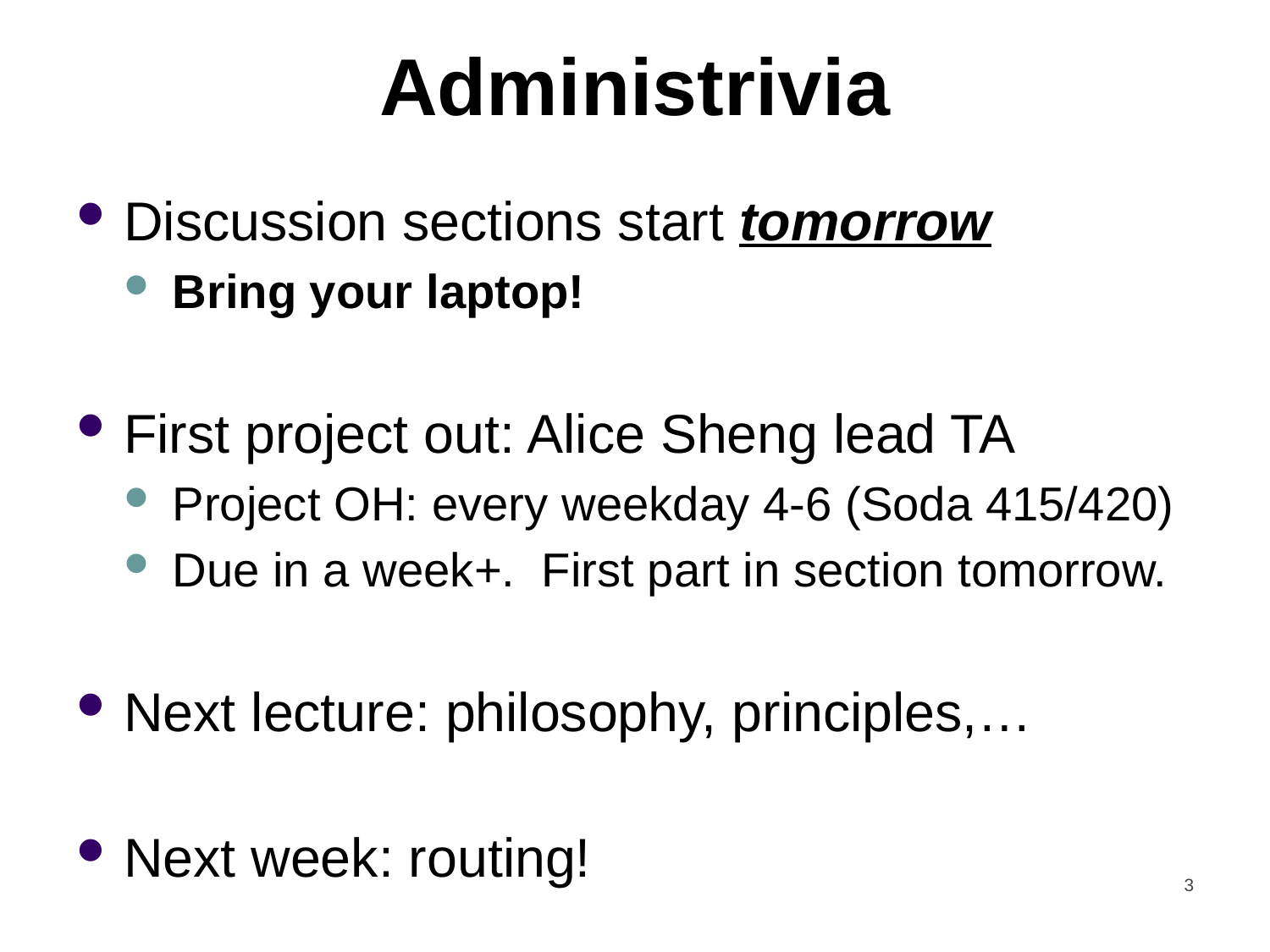

# Administrivia
Discussion sections start tomorrow
Bring your laptop!

First project out: Alice Sheng lead TA
Project OH: every weekday 4-6 (Soda 415/420)
Due in a week+.  First part in section tomorrow.

Next lecture: philosophy, principles,…

Next week: routing!

3